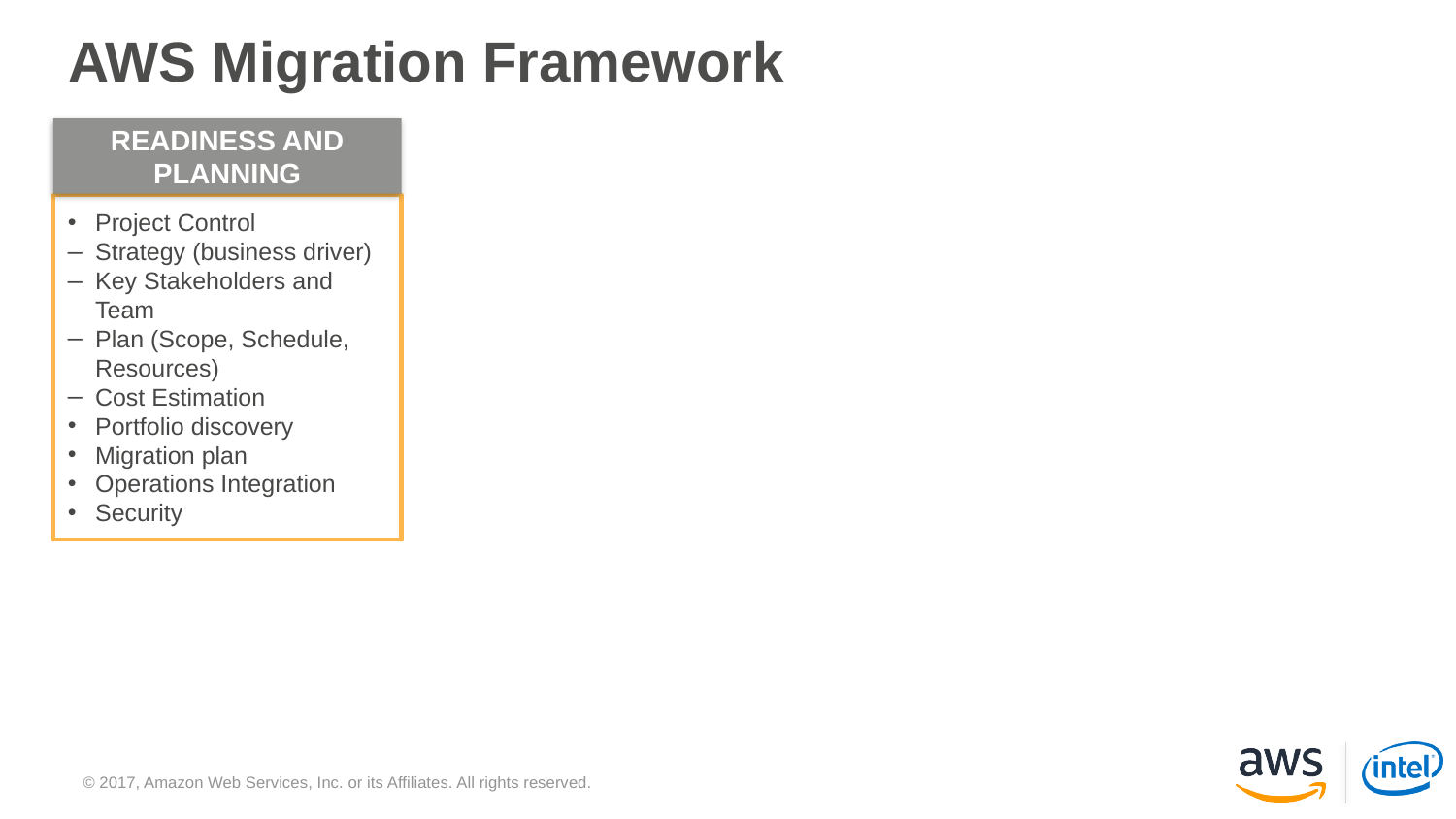

# AWS Migration Framework
READINESS AND PLANNING
Project Control
Strategy (business driver)
Key Stakeholders and Team
Plan (Scope, Schedule, Resources)
Cost Estimation
Portfolio discovery
Migration plan
Operations Integration
Security